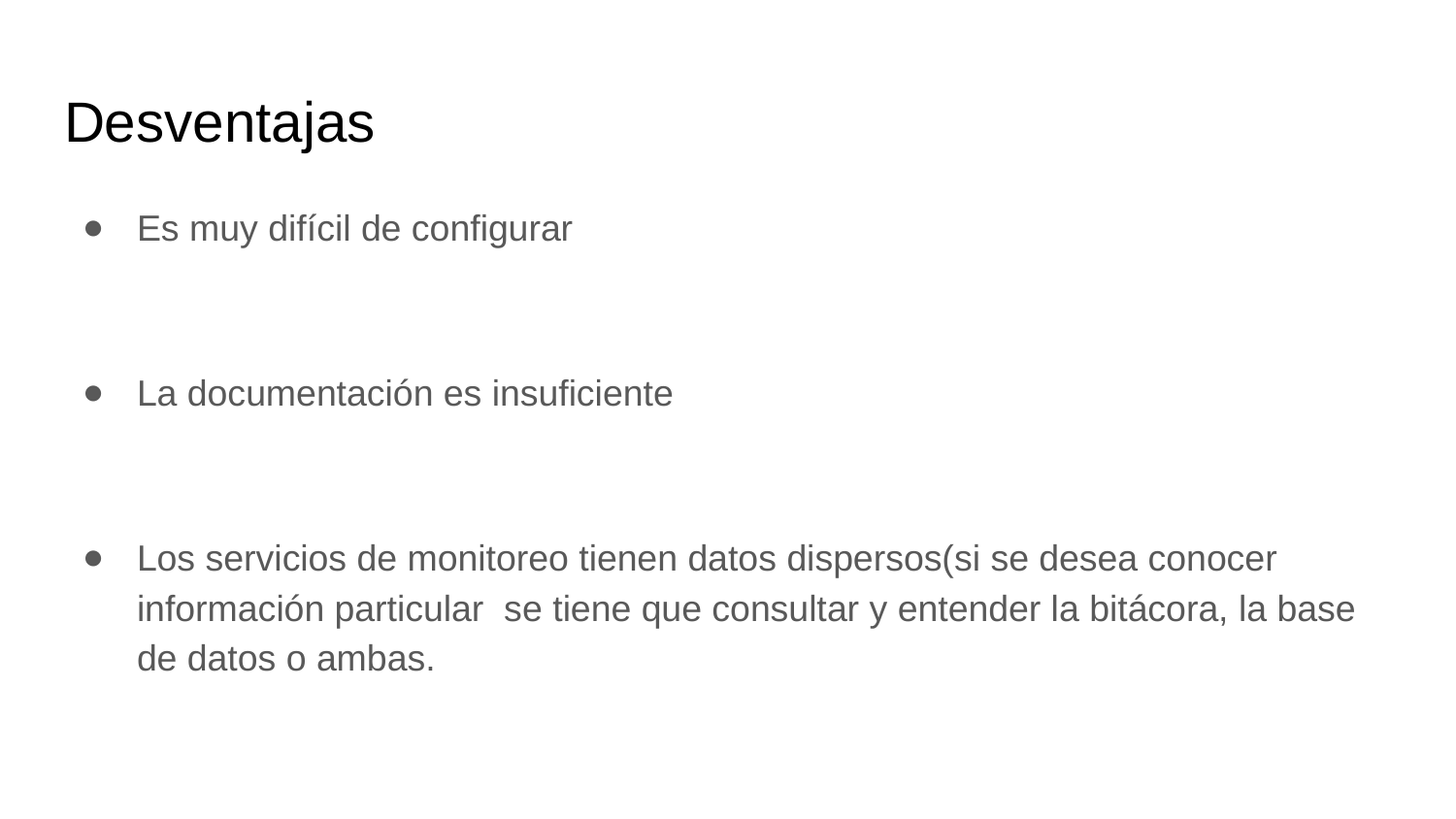

# Desventajas
Es muy difícil de configurar

La documentación es insuficiente

Los servicios de monitoreo tienen datos dispersos(si se desea conocer información particular  se tiene que consultar y entender la bitácora, la base de datos o ambas.